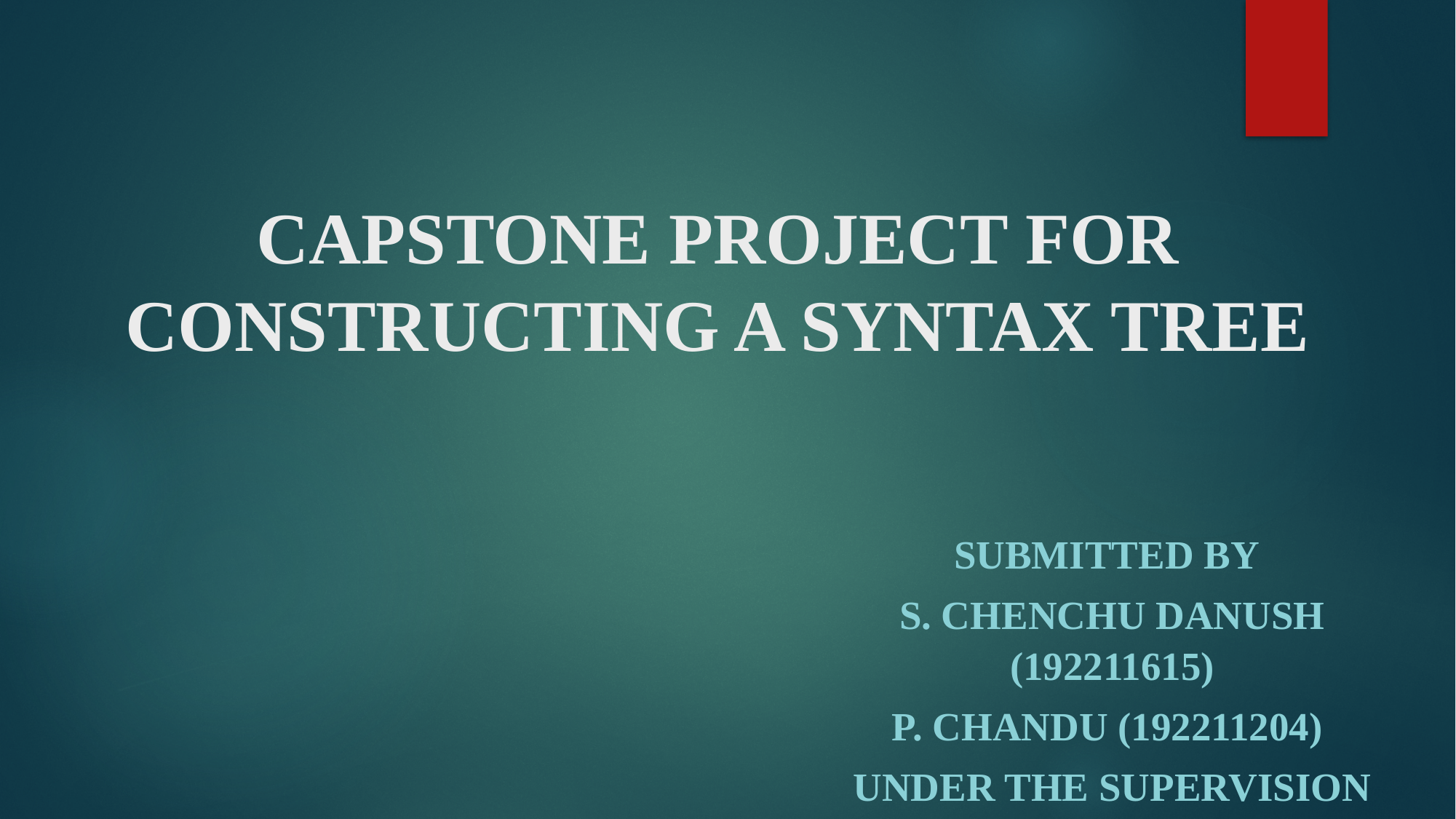

# CAPSTONE PROJECT FOR CONSTRUCTING A SYNTAX TREE
Submitted by
S. CHENCHU DANUSH (192211615)
P. CHANDU (192211204)
Under the Supervision of
Dr. W. Deva priya